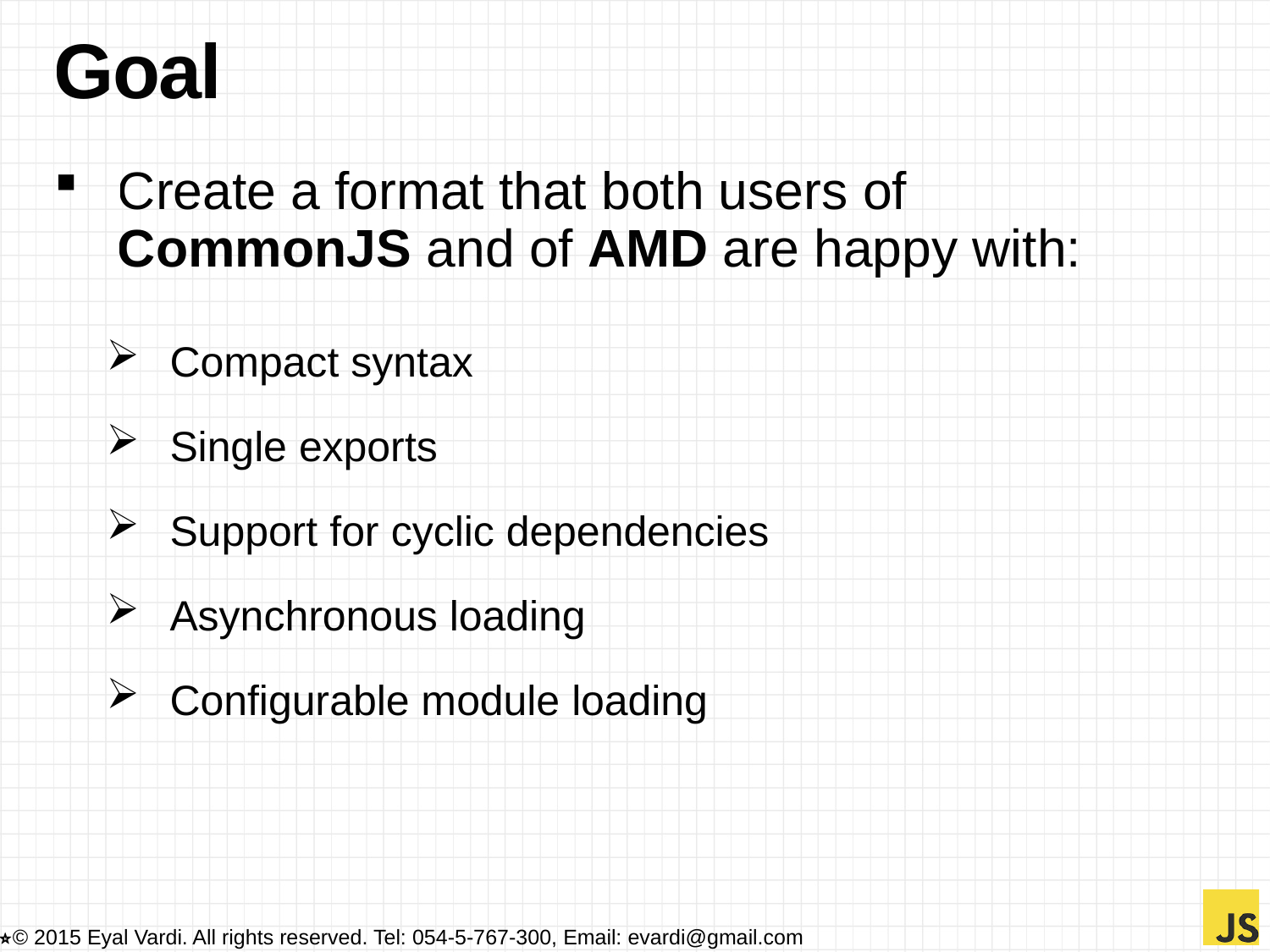

# Goal
Create a format that both users of CommonJS and of AMD are happy with:

Compact syntax
Single exports
Support for cyclic dependencies
Asynchronous loading
Configurable module loading